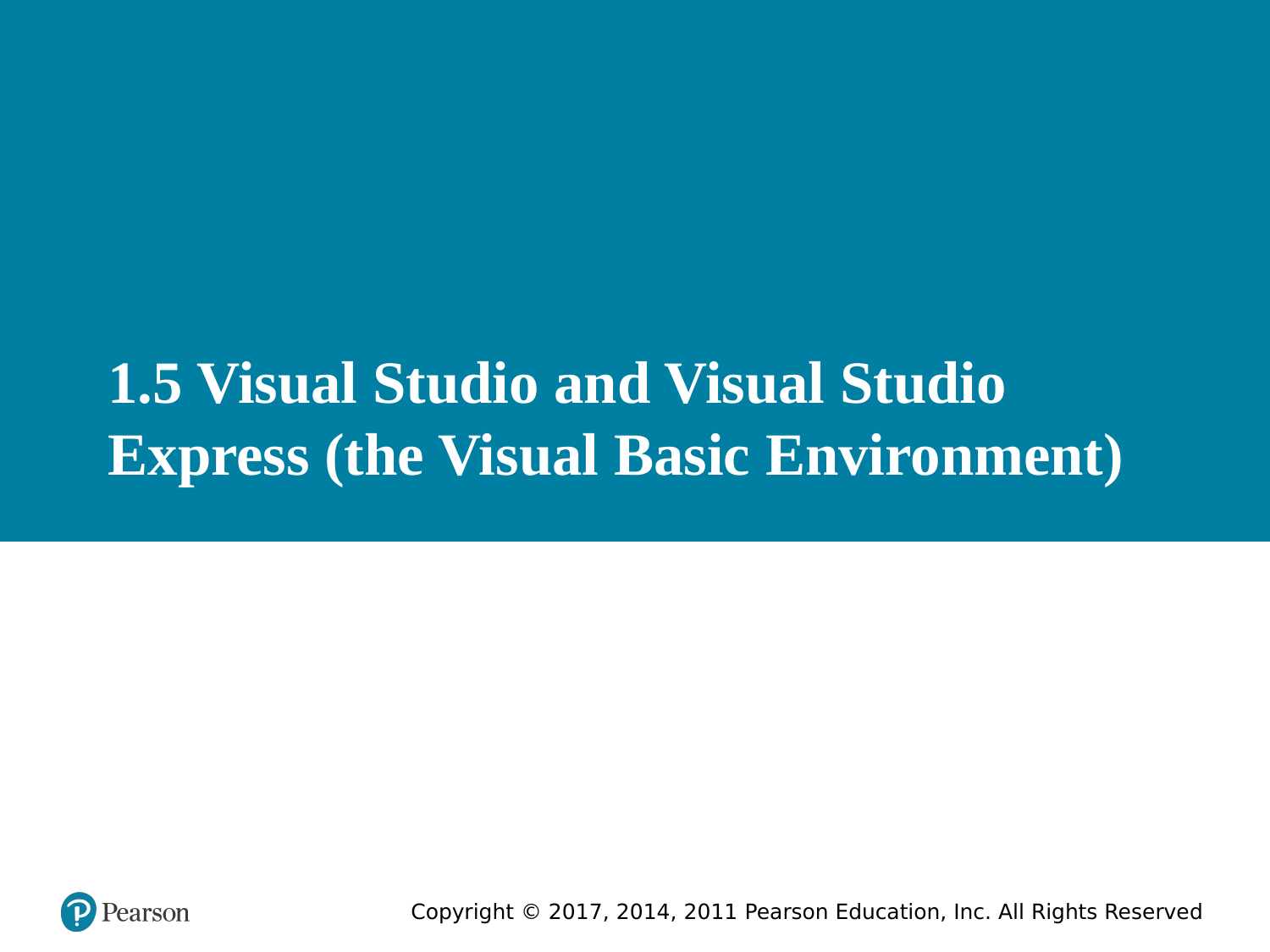

# 1.5 Visual Studio and Visual Studio Express (the Visual Basic Environment)